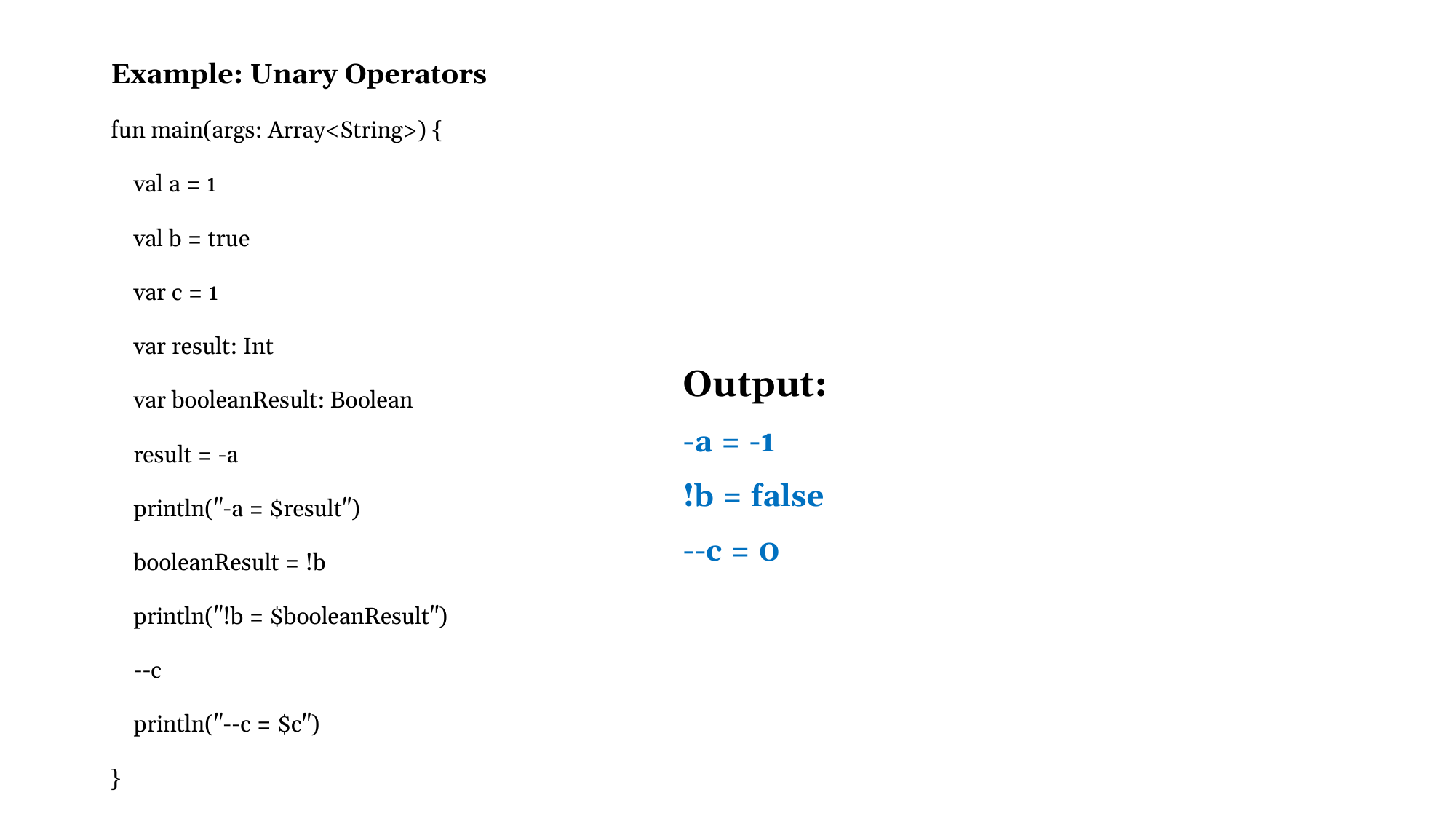

Example: Unary Operators
fun main(args: Array<String>) {
    val a = 1
    val b = true
    var c = 1
    var result: Int
    var booleanResult: Boolean
    result = -a
    println("-a = $result")
    booleanResult = !b
    println("!b = $booleanResult")
    --c
    println("--c = $c")
}
Output:
-a = -1
!b = false
--c = 0